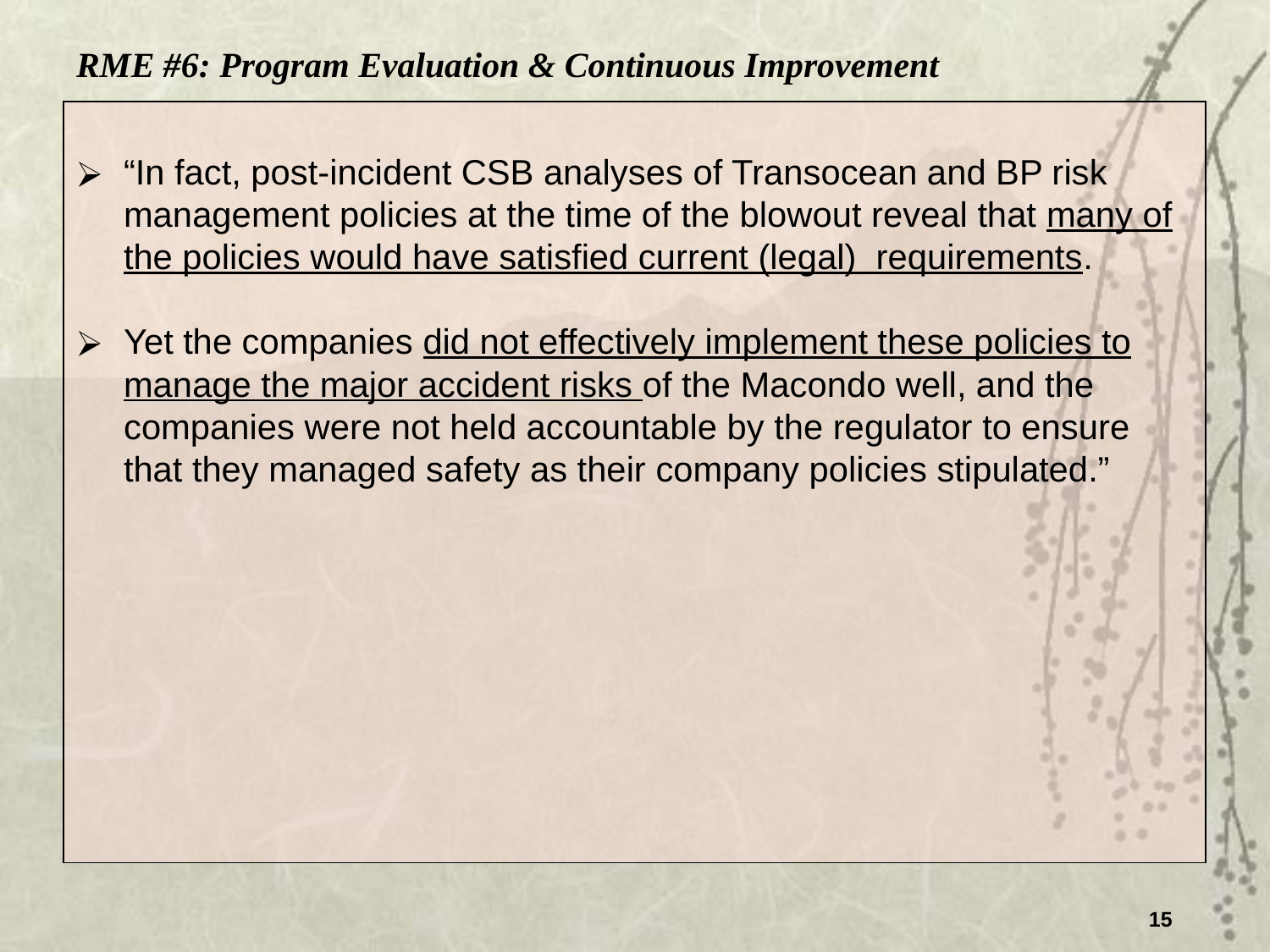

RME #6: Program Evaluation & Continuous Improvement

“In fact, post-incident CSB analyses of Transocean and BP risk management policies at the time of the blowout reveal that many of the policies would have satisfied current (legal)  requirements.

Yet the companies did not effectively implement these policies to manage the major accident risks of the Macondo well, and the companies were not held accountable by the regulator to ensure that they managed safety as their company policies stipulated.”

15